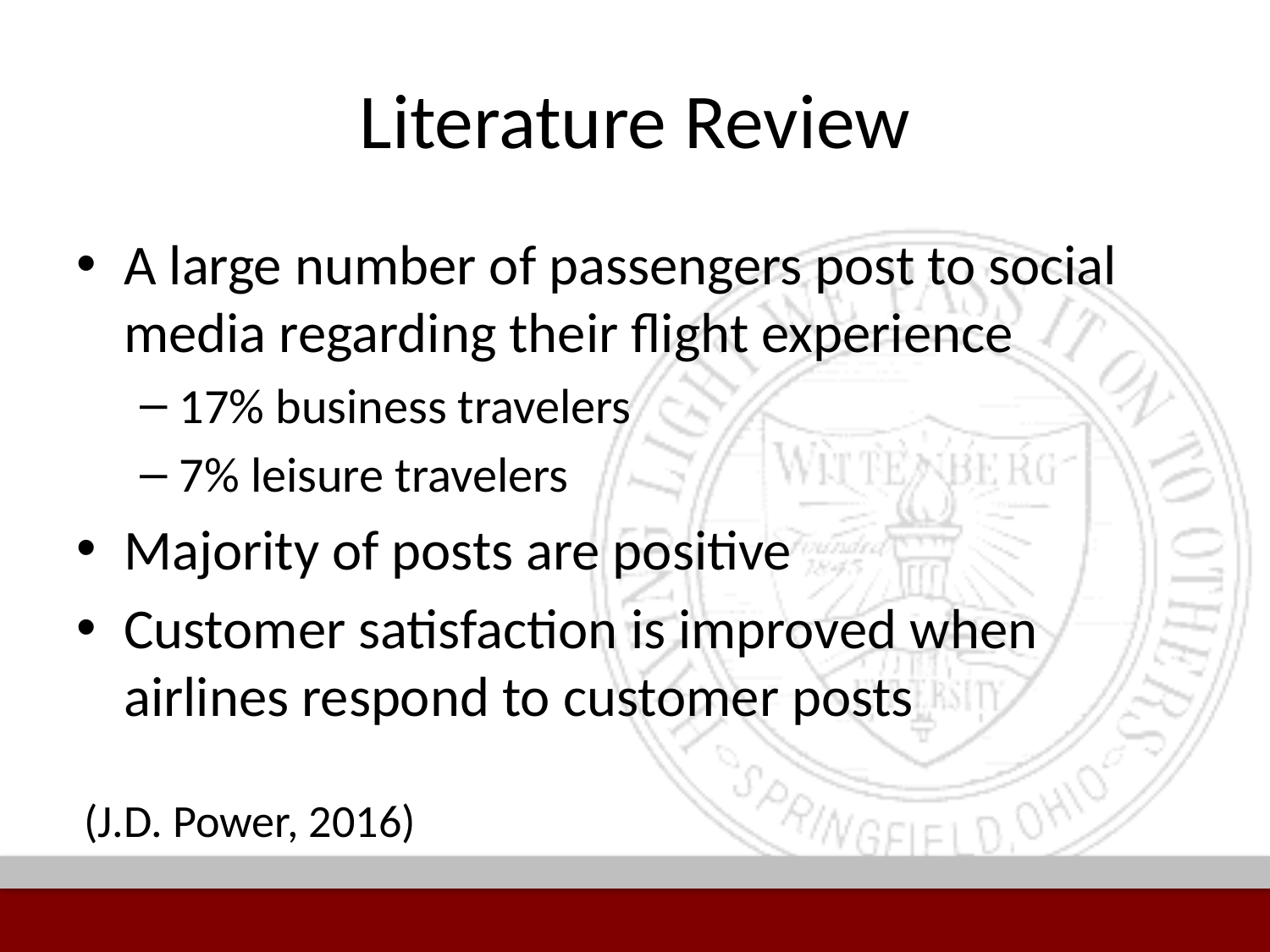

# Literature Review
A large number of passengers post to social media regarding their flight experience
17% business travelers
7% leisure travelers
Majority of posts are positive
Customer satisfaction is improved when airlines respond to customer posts

(J.D. Power, 2016)